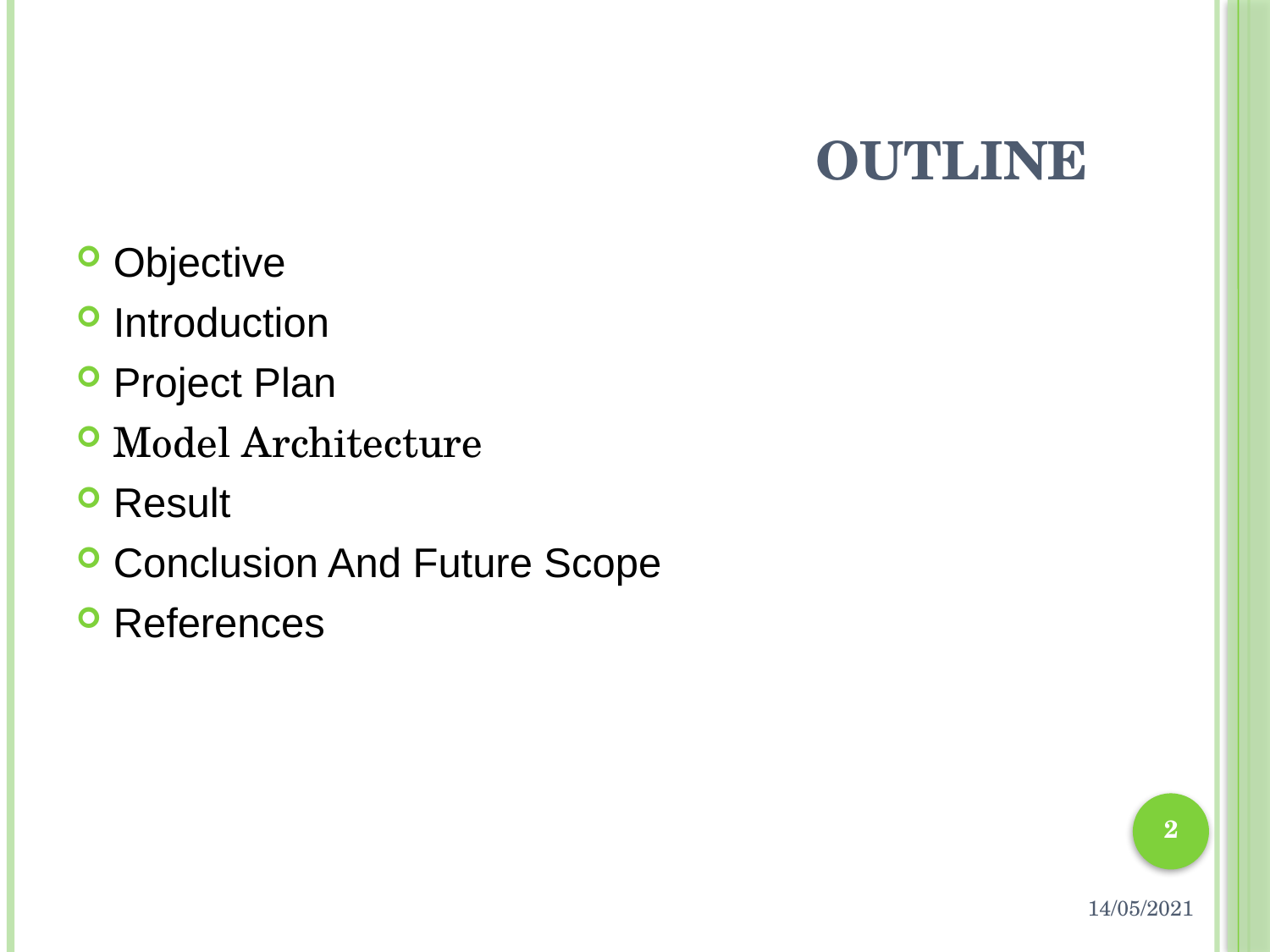

2
# Outline

Objective
Introduction
Project Plan
Model Architecture
Result
Conclusion And Future Scope
References
14/05/2021